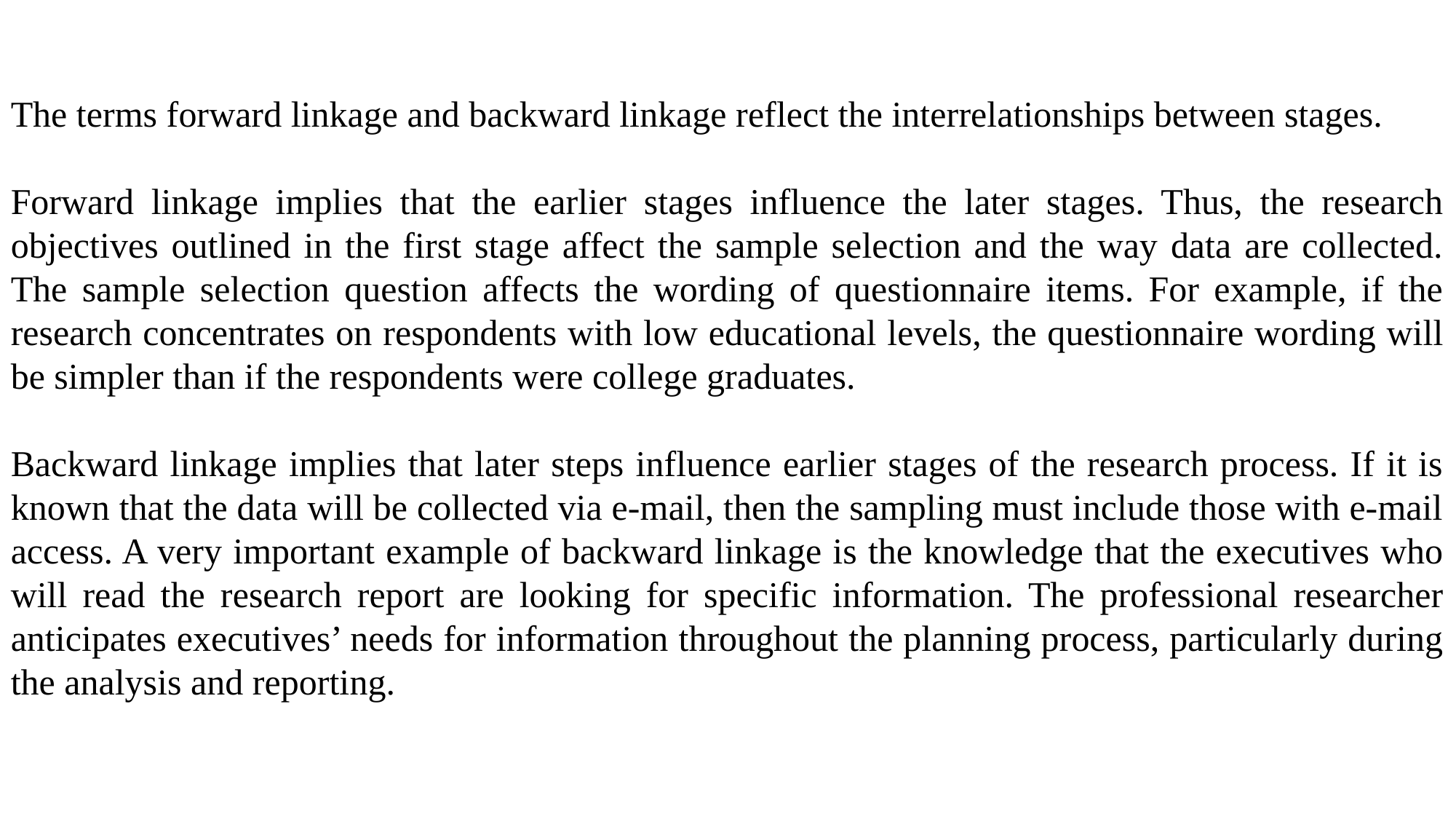

The terms forward linkage and backward linkage reflect the interrelationships between stages.

Forward linkage implies that the earlier stages influence the later stages. Thus, the research objectives outlined in the first stage affect the sample selection and the way data are collected. The sample selection question affects the wording of questionnaire items. For example, if the research concentrates on respondents with low educational levels, the questionnaire wording will be simpler than if the respondents were college graduates.

Backward linkage implies that later steps influence earlier stages of the research process. If it is known that the data will be collected via e-mail, then the sampling must include those with e-mail access. A very important example of backward linkage is the knowledge that the executives who will read the research report are looking for specific information. The professional researcher anticipates executives’ needs for information throughout the planning process, particularly during the analysis and reporting.